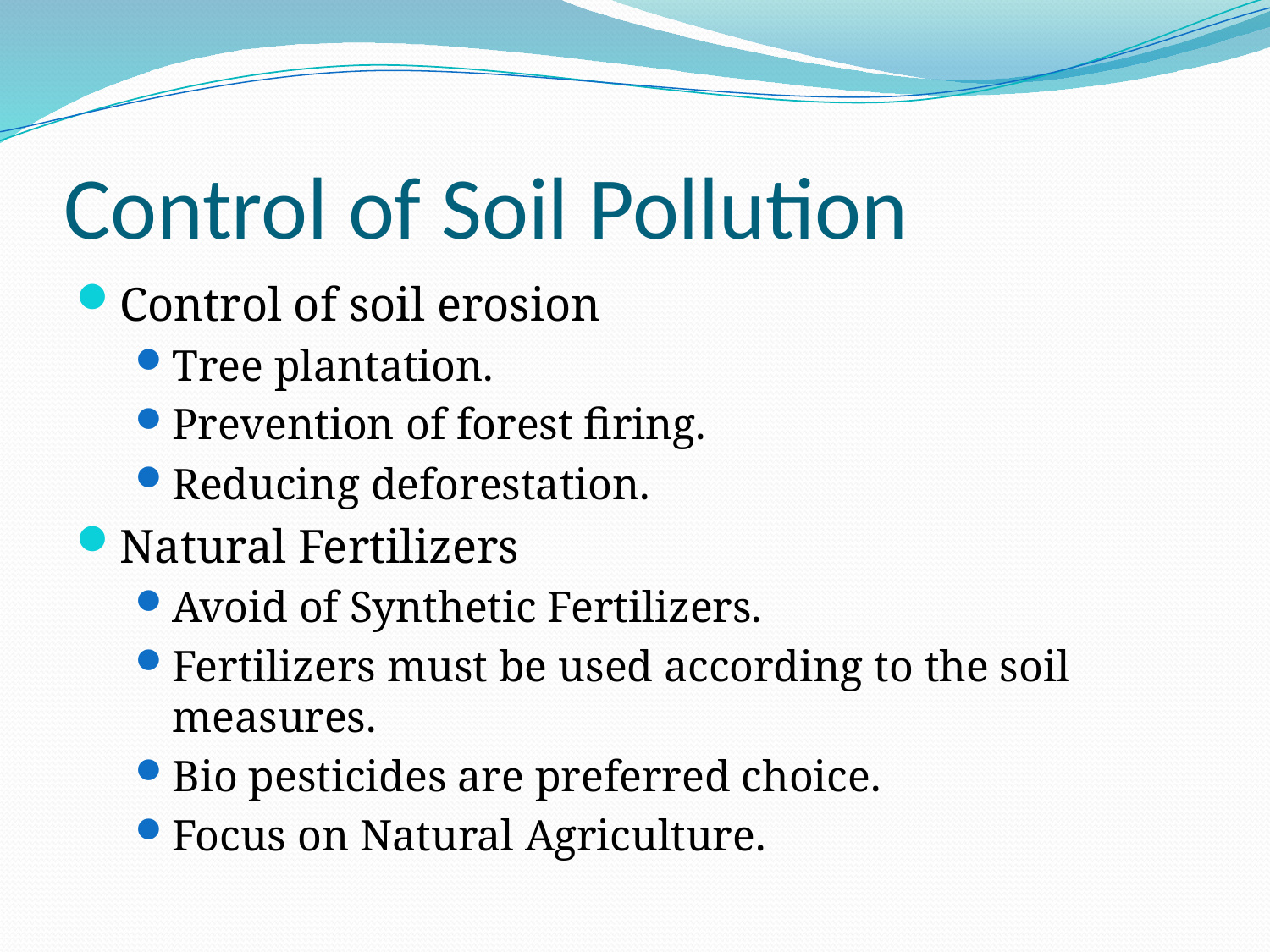

# Control of Soil Pollution
Control of soil erosion
Tree plantation.
Prevention of forest firing.
Reducing deforestation.
Natural Fertilizers
Avoid of Synthetic Fertilizers.
Fertilizers must be used according to the soil measures.
Bio pesticides are preferred choice.
Focus on Natural Agriculture.